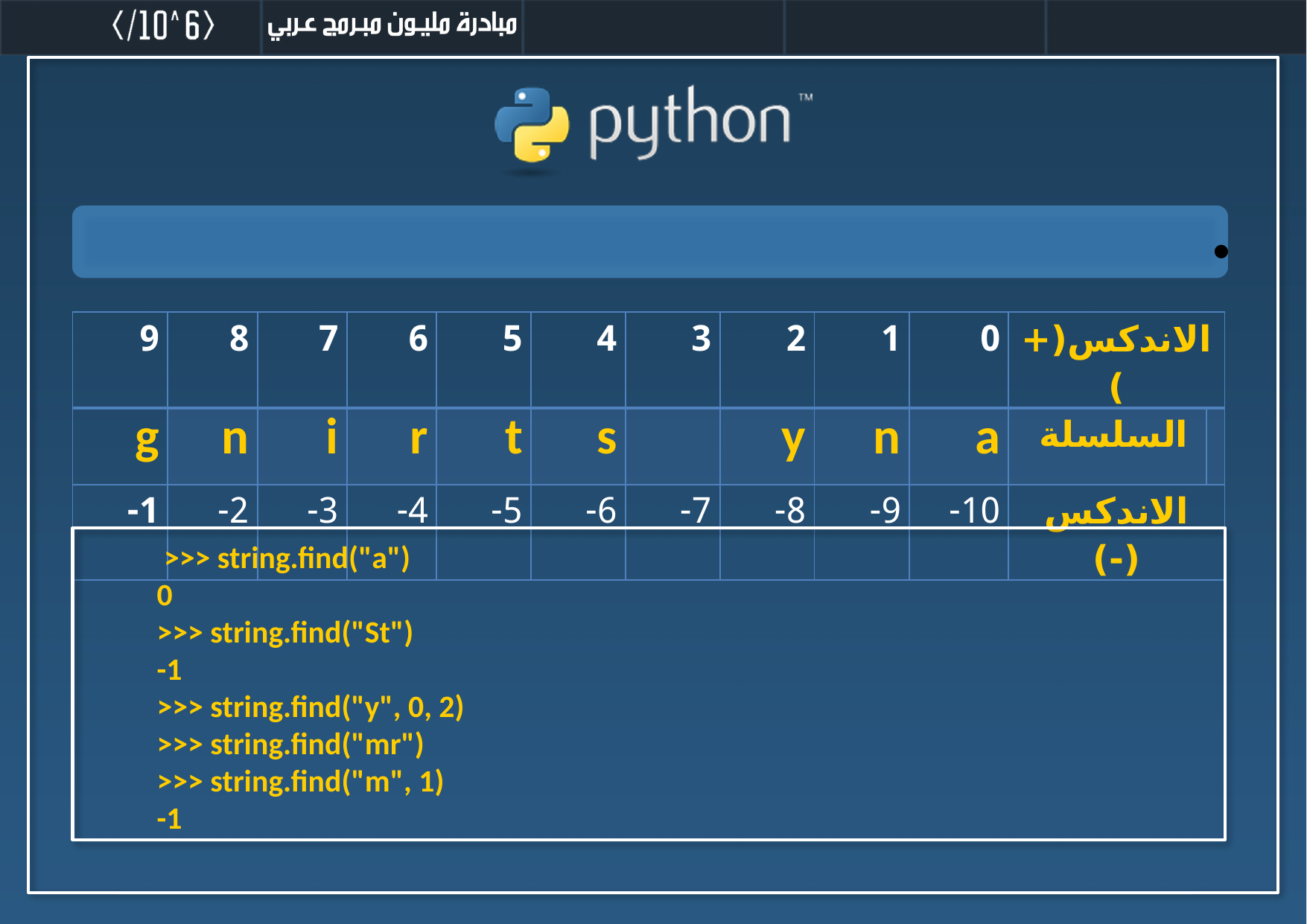

| 9 | 8 | 7 | 6 | 5 | 4 | 3 | 2 | 1 | 0 | الاندكس(+ ) |  |
| --- | --- | --- | --- | --- | --- | --- | --- | --- | --- | --- | --- |
| g | n | i | r | t | s |  | y | n | a | السلسلة |  |
| 1- | 2- | 3- | 4- | 5- | 6- | 7- | 8- | 9- | 10- | الاندكس (-) |  |

 >>> string.find("a")
0
>>> string.find("St")
-1
>>> string.find("y", 0, 2)
>>> string.find("mr")
>>> string.find("m", 1)
-1